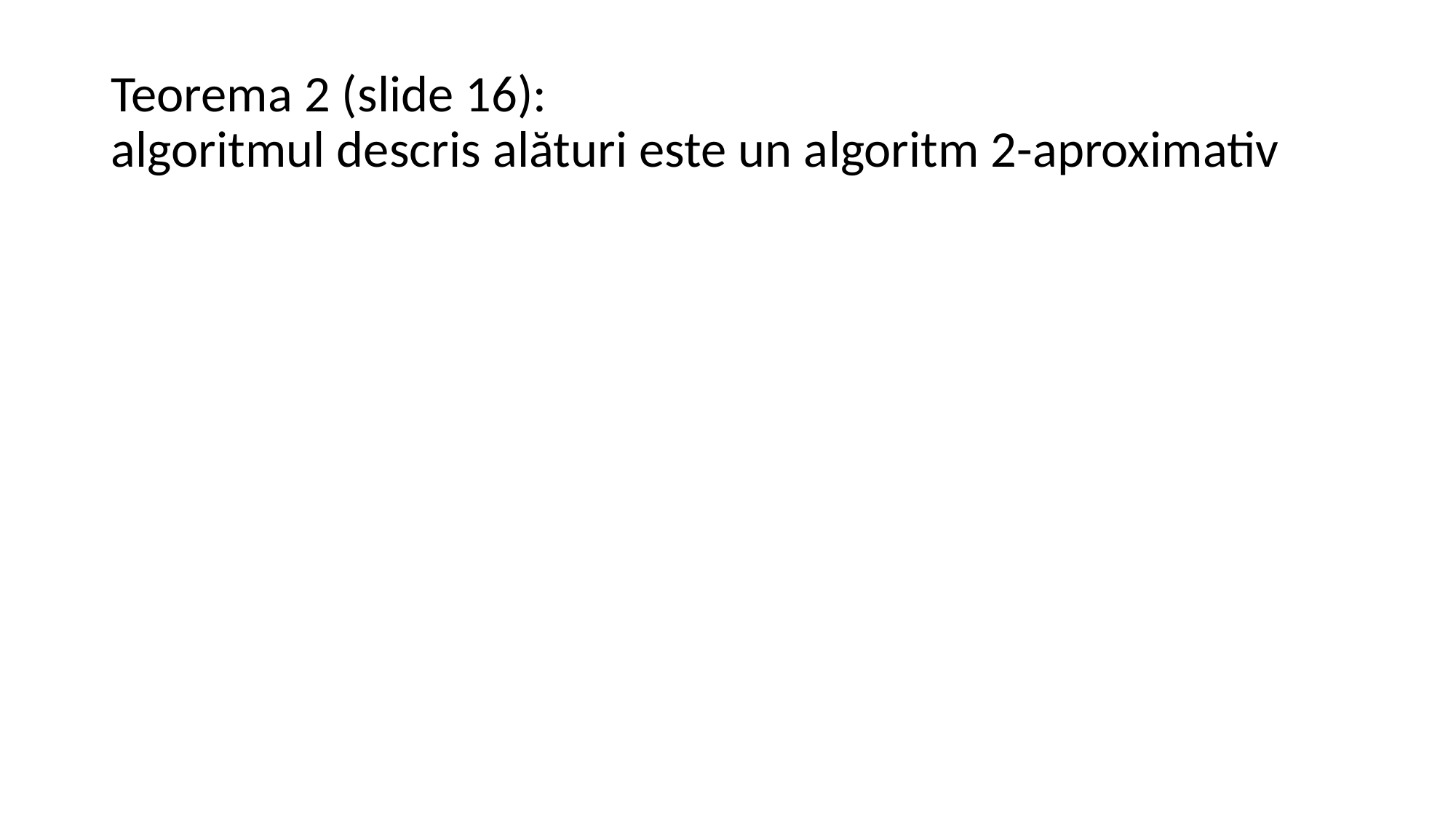

# Teorema 2 (slide 16): algoritmul descris alături este un algoritm 2-aproximativ